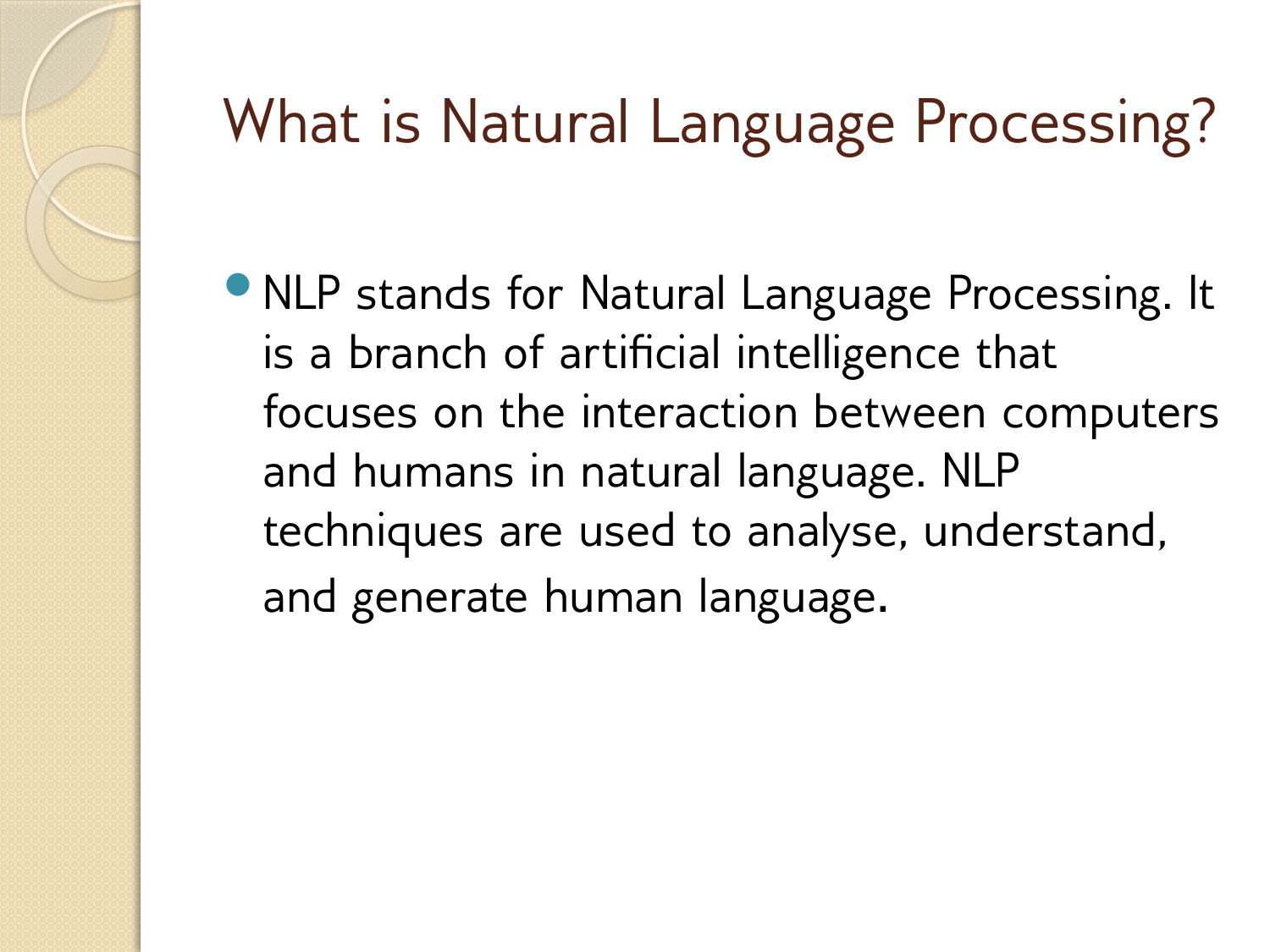

# What is Natural Language Processing?
NLP stands for Natural Language Processing. It is a branch of artificial intelligence that focuses on the interaction between computers and humans in natural language. NLP techniques are used to analyse, understand, and generate human language.